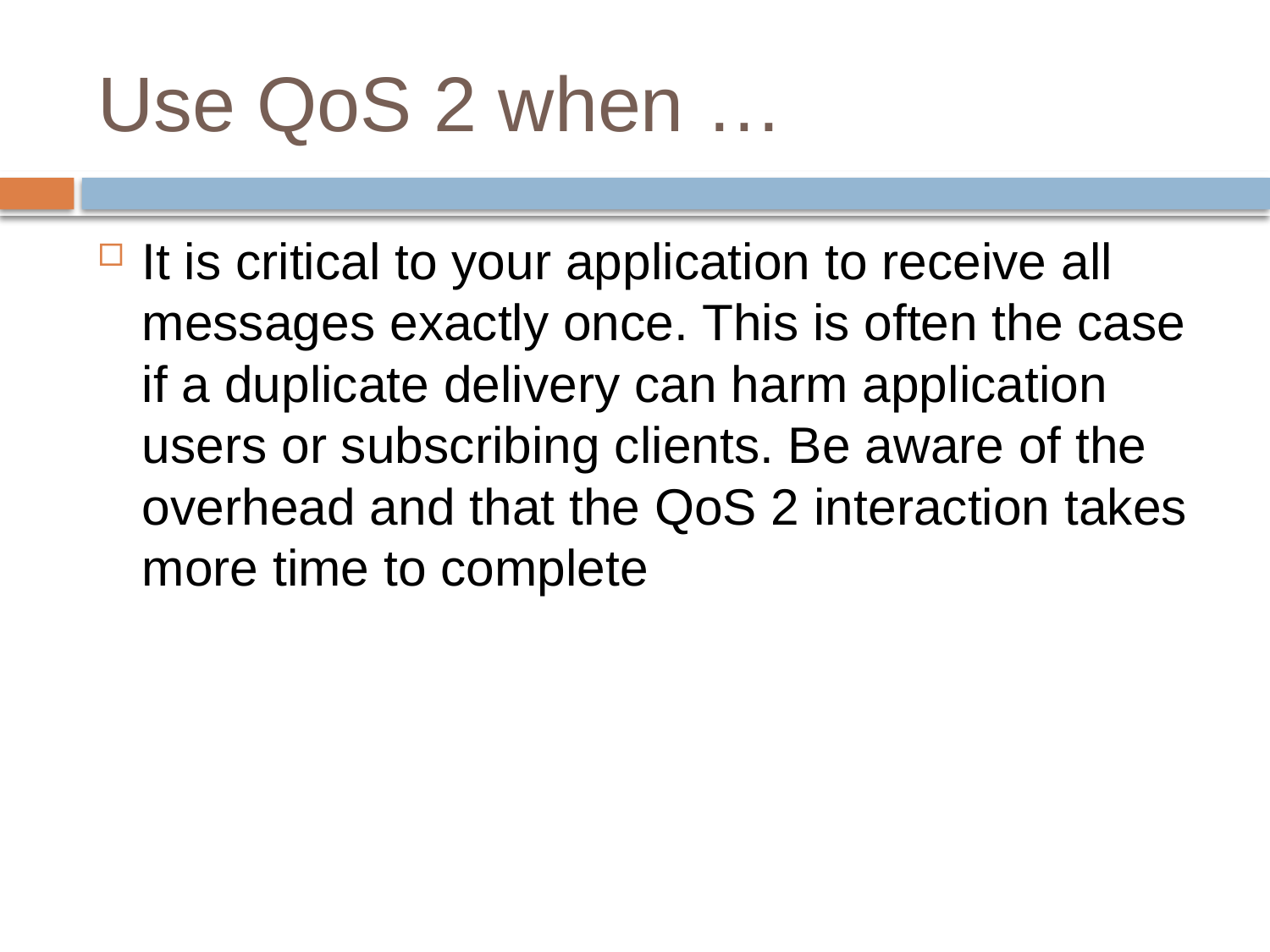

# Use QoS 2 when …
It is critical to your application to receive all messages exactly once. This is often the case if a duplicate delivery can harm application users or subscribing clients. Be aware of the overhead and that the QoS 2 interaction takes more time to complete